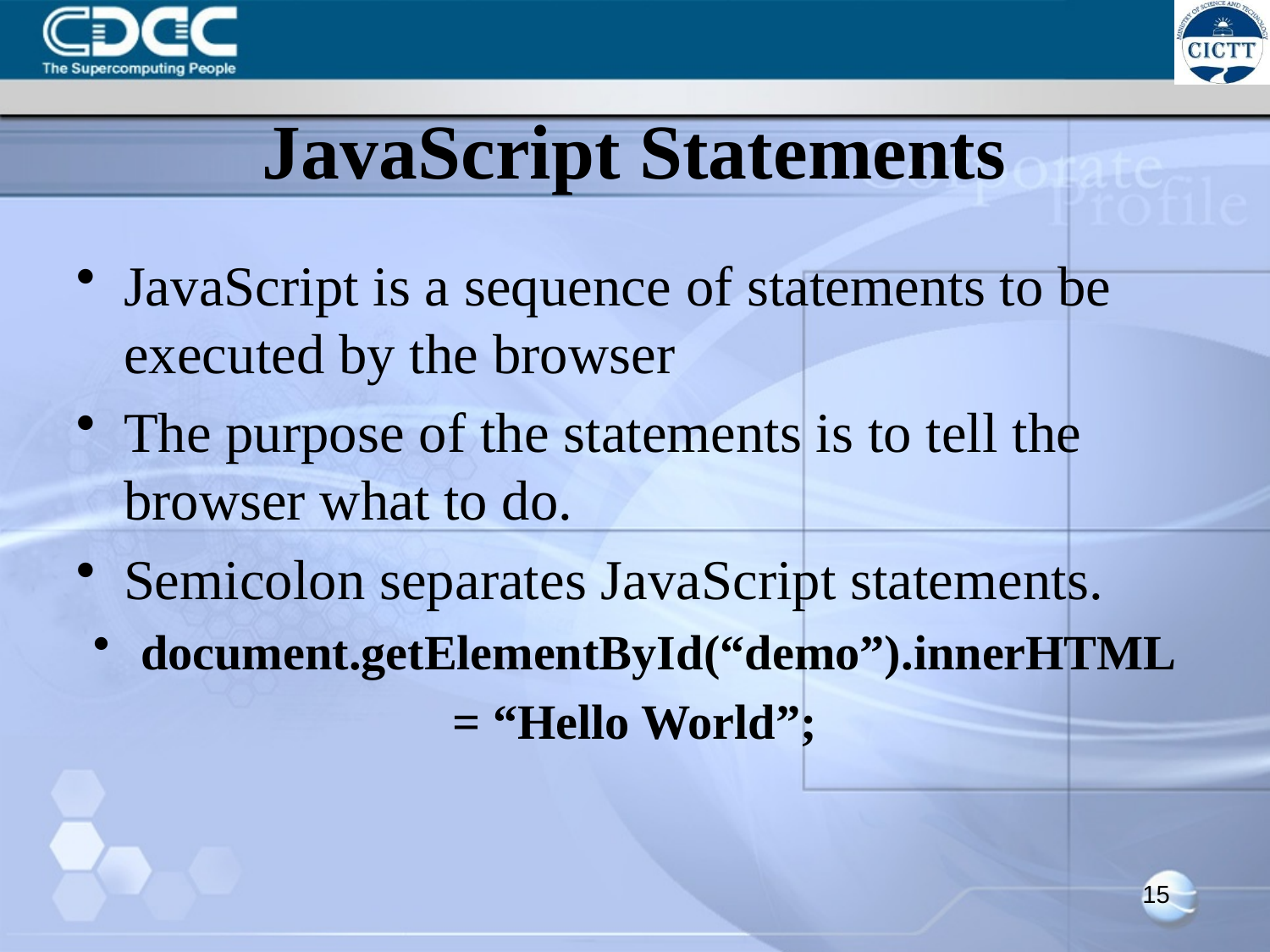

# JavaScript Statements
JavaScript is a sequence of statements to be executed by the browser
The purpose of the statements is to tell the browser what to do.
Semicolon separates JavaScript statements.
document.getElementById(“demo”).innerHTML
= “Hello World”;